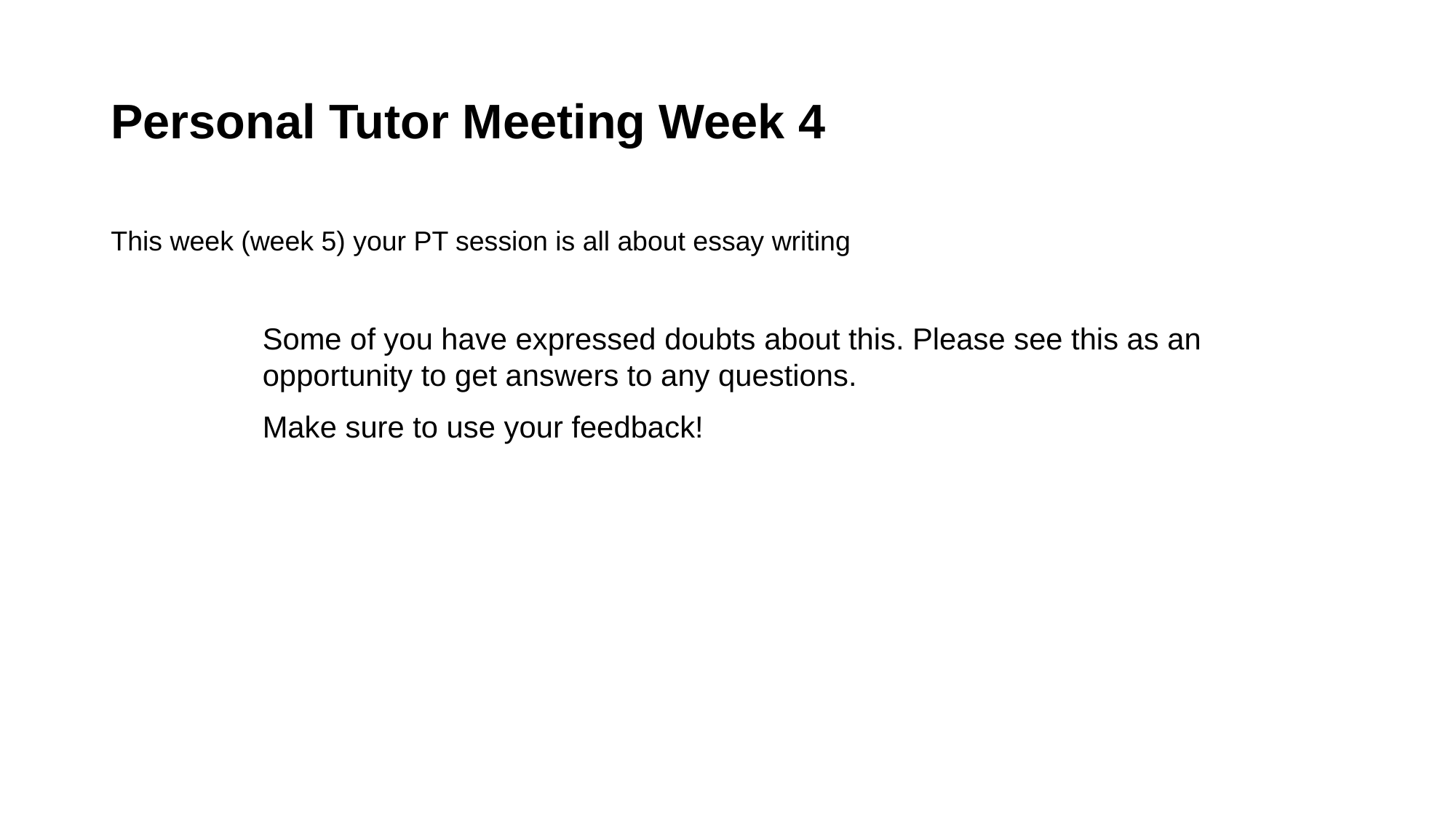

# Personal Tutor Meeting Week 4
This week (week 5) your PT session is all about essay writing

Some of you have expressed doubts about this. Please see this as an opportunity to get answers to any questions.
Make sure to use your feedback!